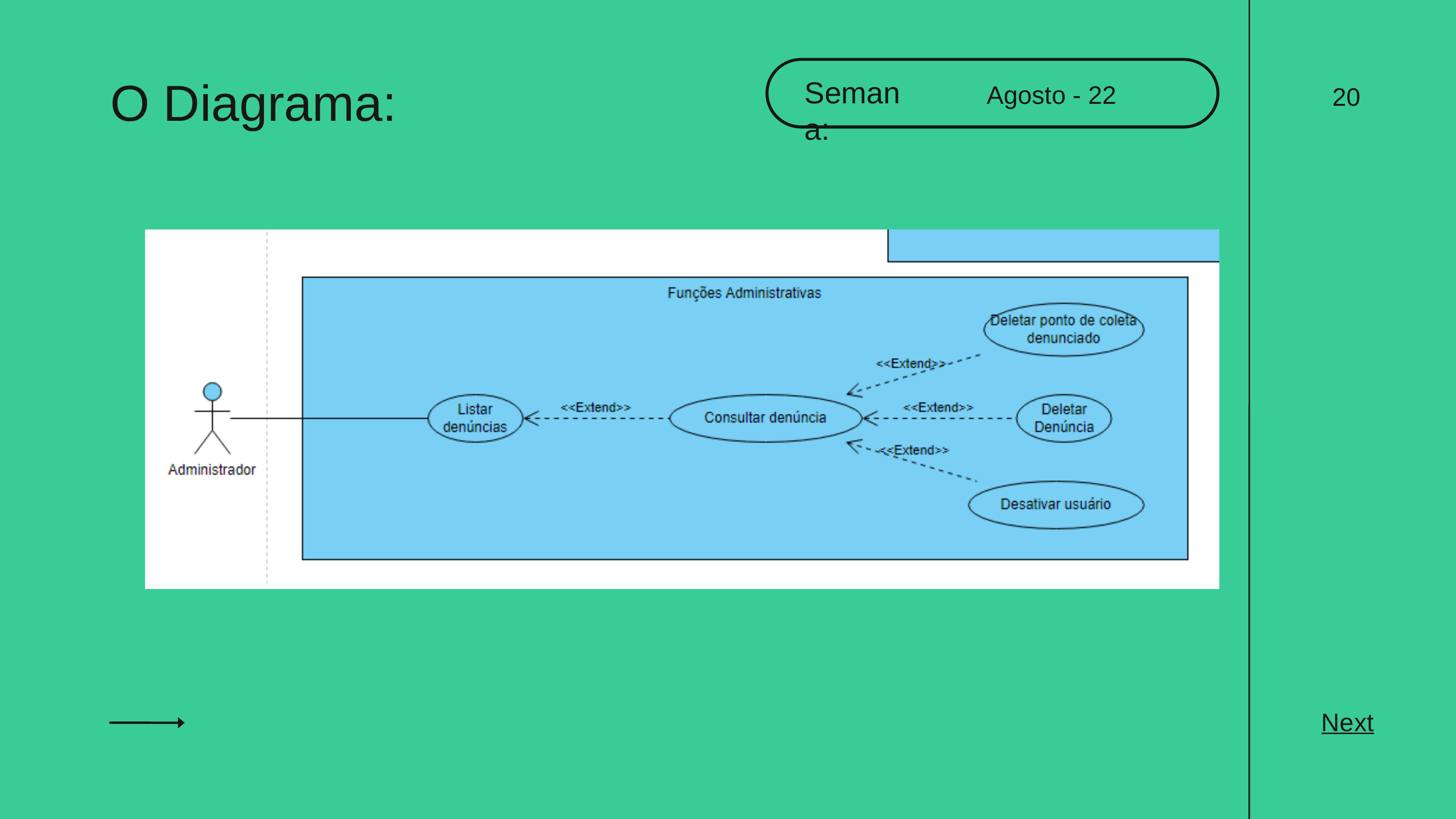

O Diagrama:
Semana:
Agosto - 22
20

Next